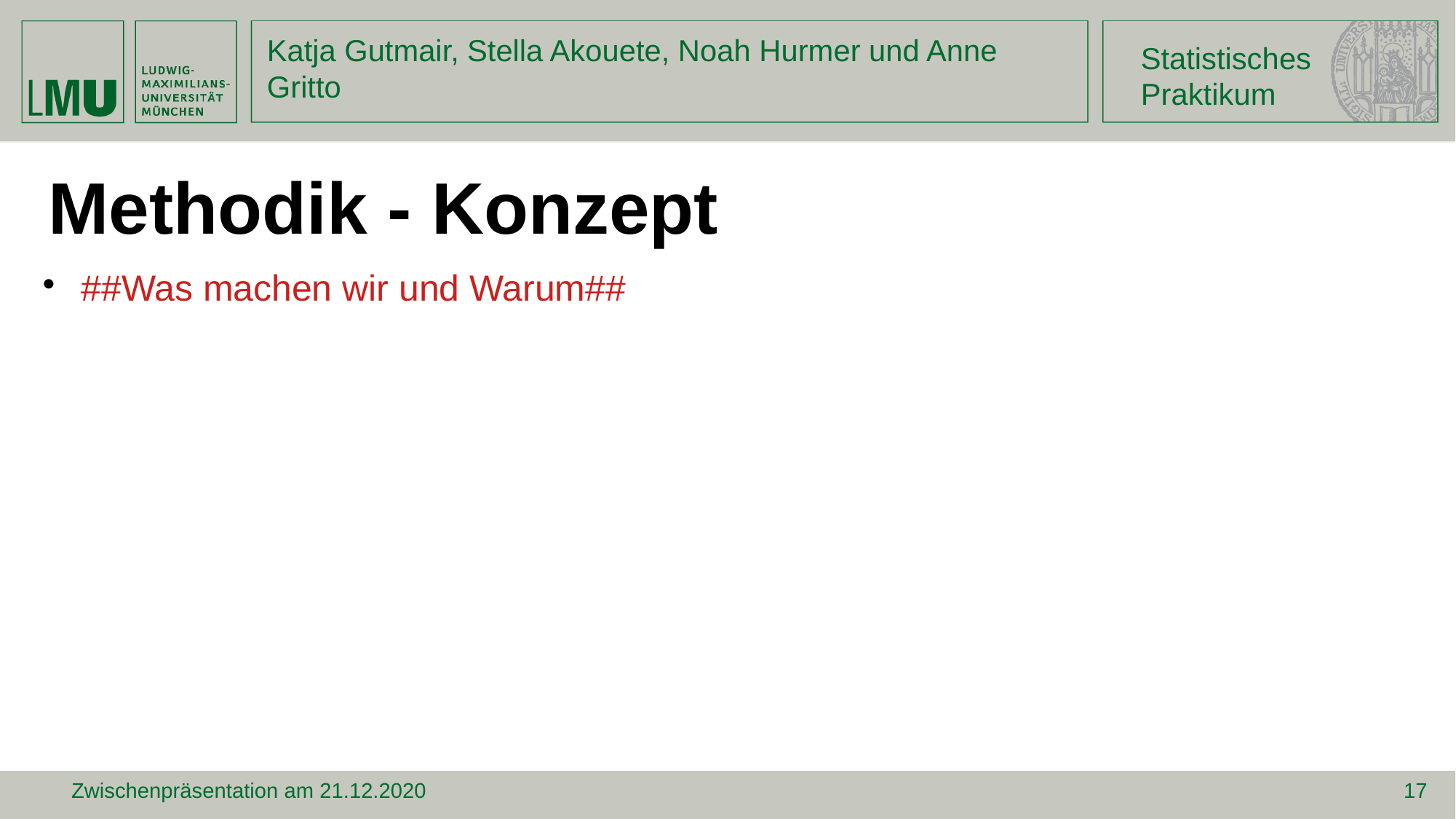

Statistisches
Praktikum
Katja Gutmair, Stella Akouete, Noah Hurmer und Anne Gritto
Methodik - Konzept
##Was machen wir und Warum##
Zwischenpräsentation am 21.12.2020
17